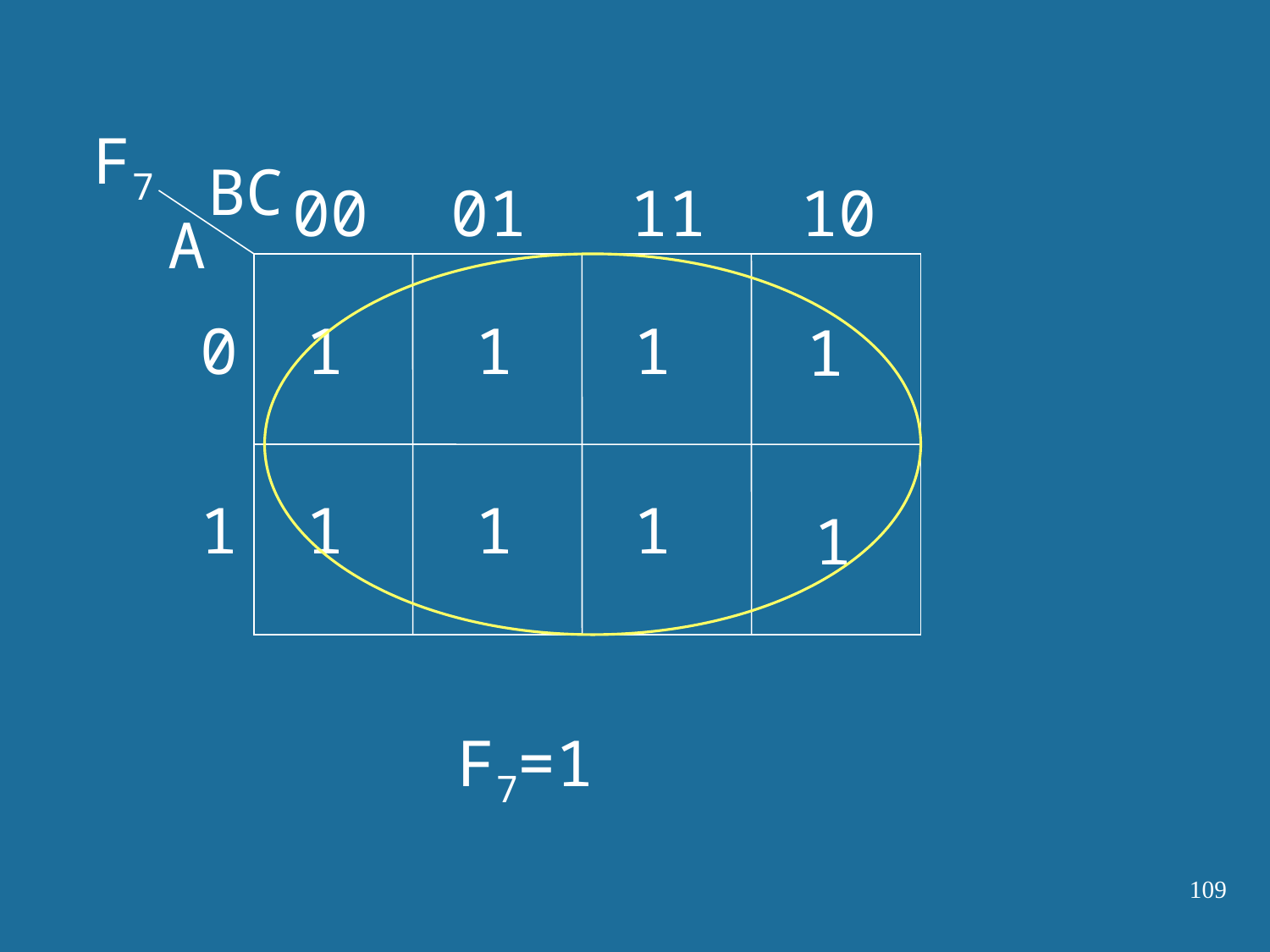

F7
BC
00
01
11
10

A

0
1
1
1
1

1
1
1
1
1
F7=1
109